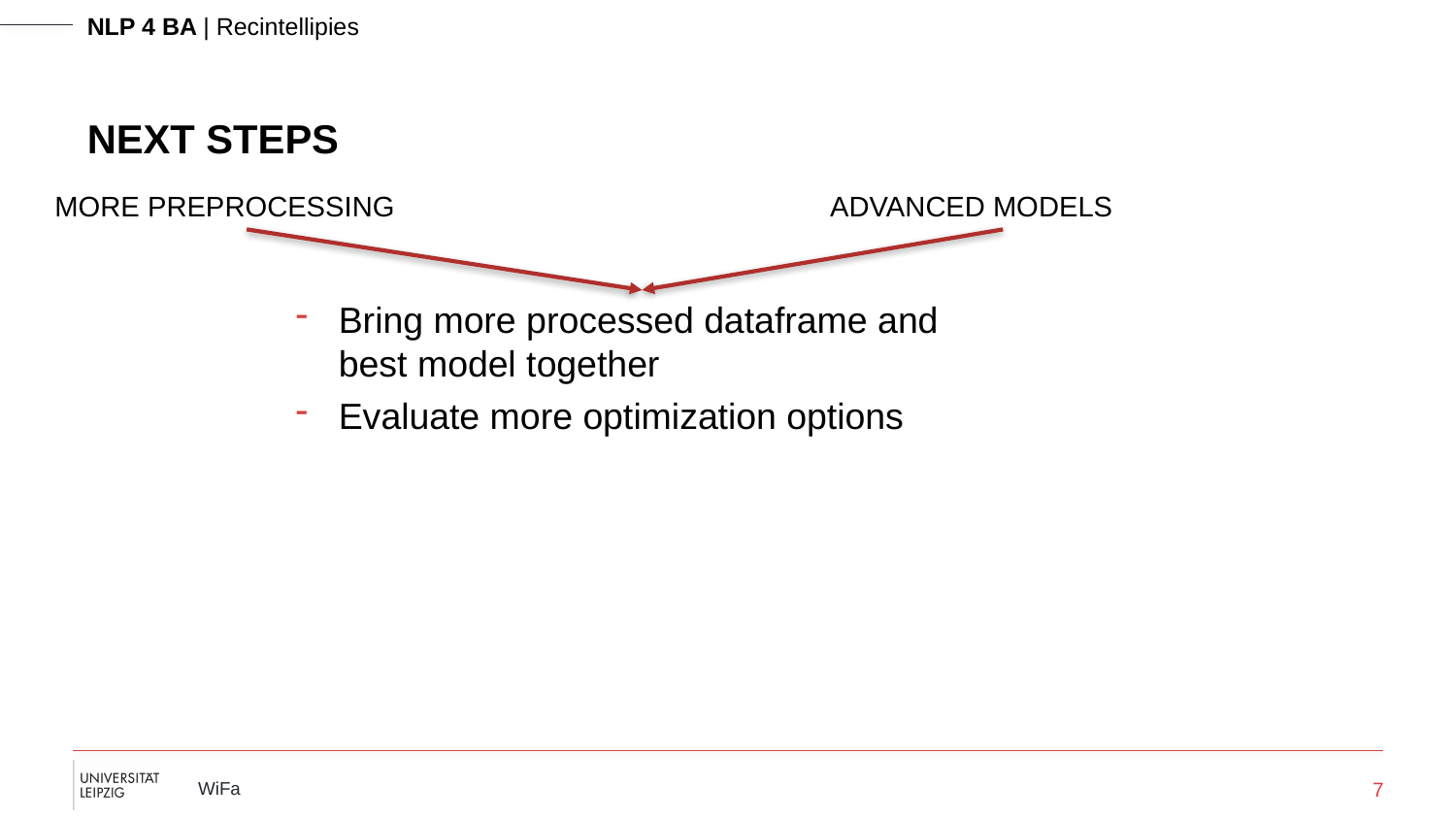

# Next Steps
MORE PREPROCESSING
ADVANCED MODELS
Bring more processed dataframe and best model together
Evaluate more optimization options

7